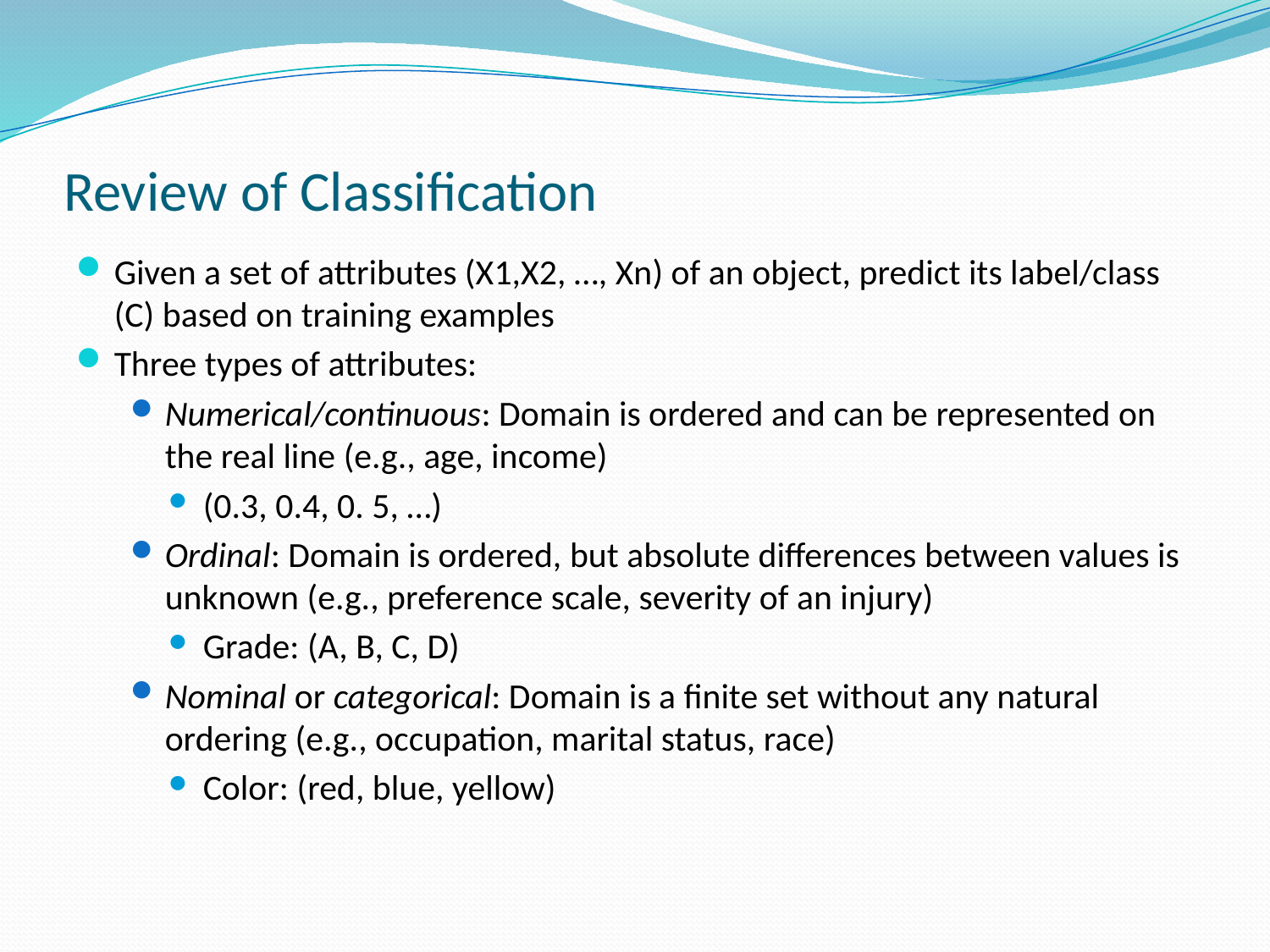

# Review of Classification
Given a set of attributes (X1,X2, …, Xn) of an object, predict its label/class (C) based on training examples
Three types of attributes:
Numerical/continuous: Domain is ordered and can be represented on the real line (e.g., age, income)
(0.3, 0.4, 0. 5, …)
Ordinal: Domain is ordered, but absolute differences between values is unknown (e.g., preference scale, severity of an injury)
Grade: (A, B, C, D)
Nominal or categorical: Domain is a finite set without any natural ordering (e.g., occupation, marital status, race)
Color: (red, blue, yellow)